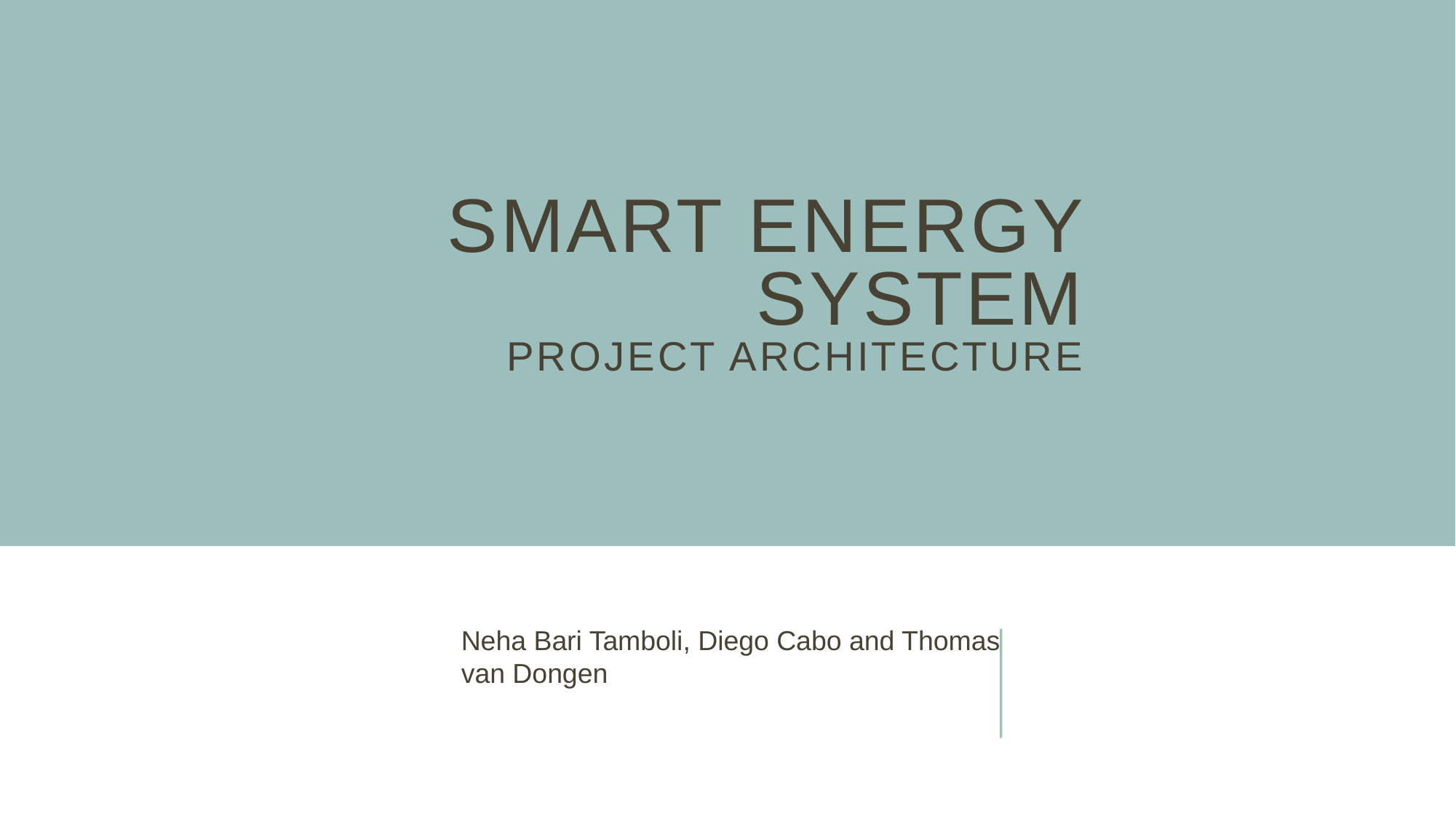

Smart Energy System
Project Architecture
Neha Bari Tamboli, Diego Cabo and Thomas van Dongen